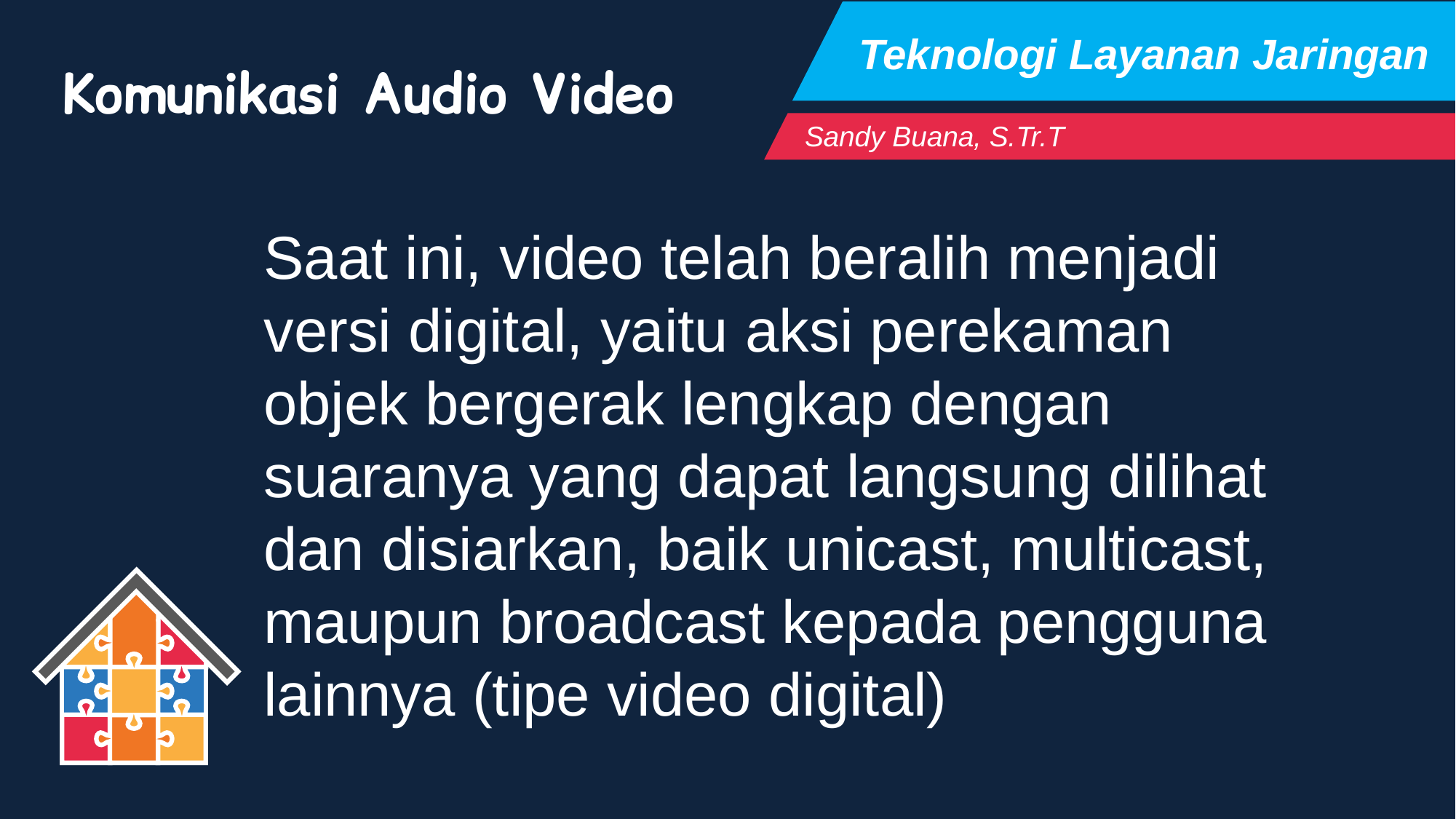

Teknologi Layanan Jaringan
Komunikasi Audio Video

Sandy Buana, S.Tr.T
Saat ini, video telah beralih menjadi versi digital, yaitu aksi perekaman objek bergerak lengkap dengan suaranya yang dapat langsung dilihat dan disiarkan, baik unicast, multicast, maupun broadcast kepada pengguna lainnya (tipe video digital)